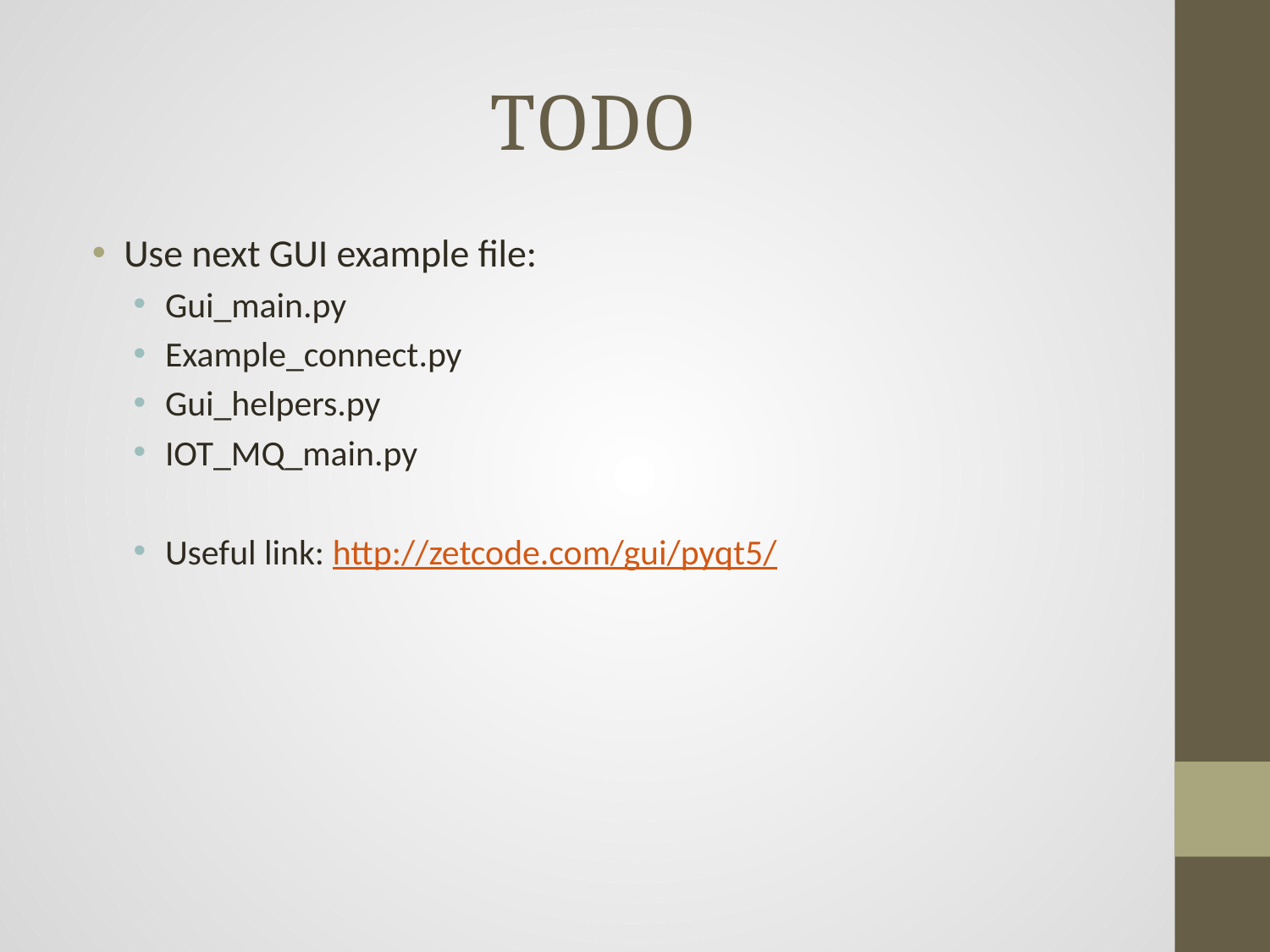

# TODO
Use next GUI example file:
Gui_main.py
Example_connect.py
Gui_helpers.py
IOT_MQ_main.py

Useful link: http://zetcode.com/gui/pyqt5/